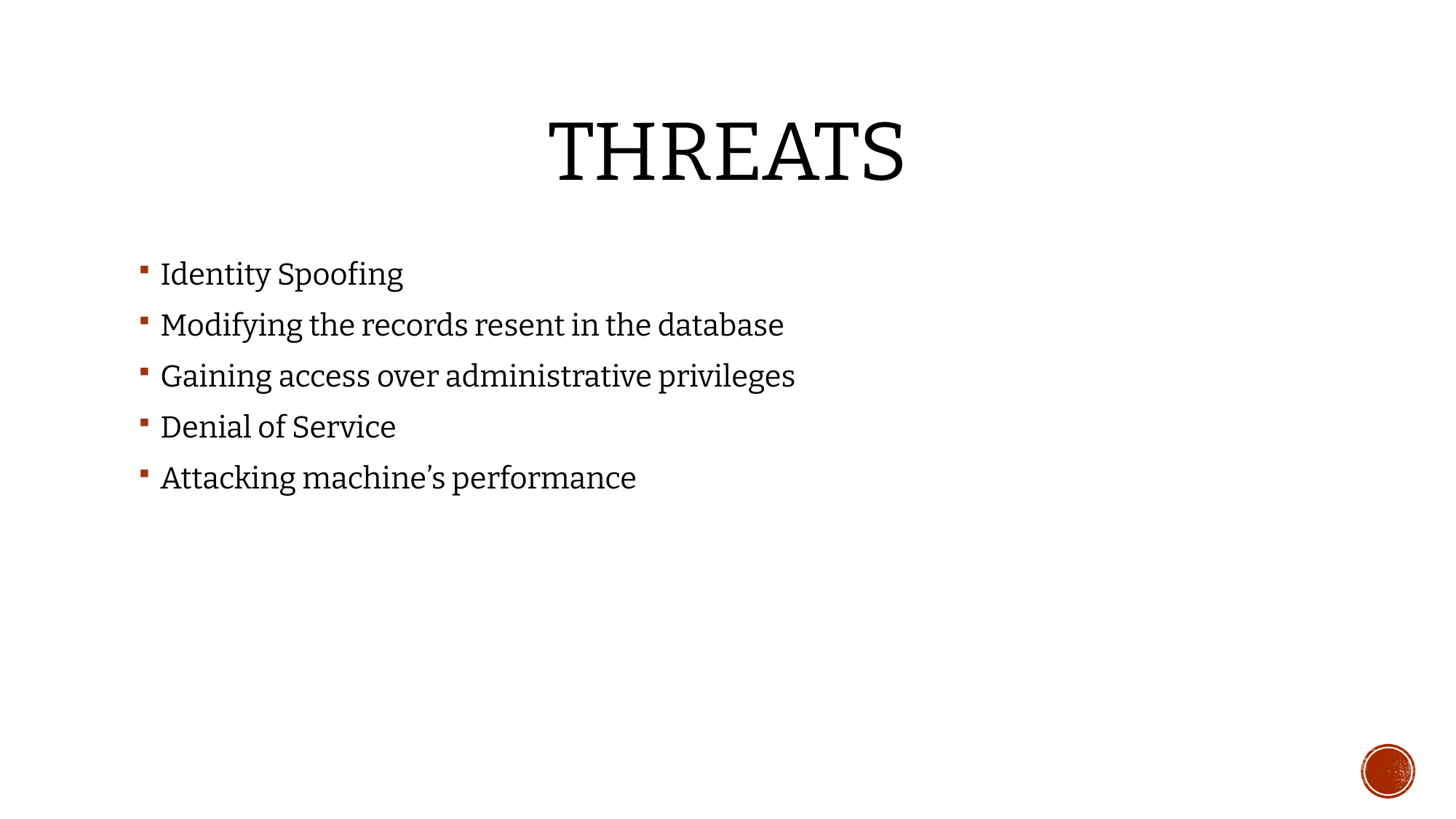

# Threats
Identity Spoofing
Modifying the records resent in the database
Gaining access over administrative privileges
Denial of Service
Attacking machine’s performance